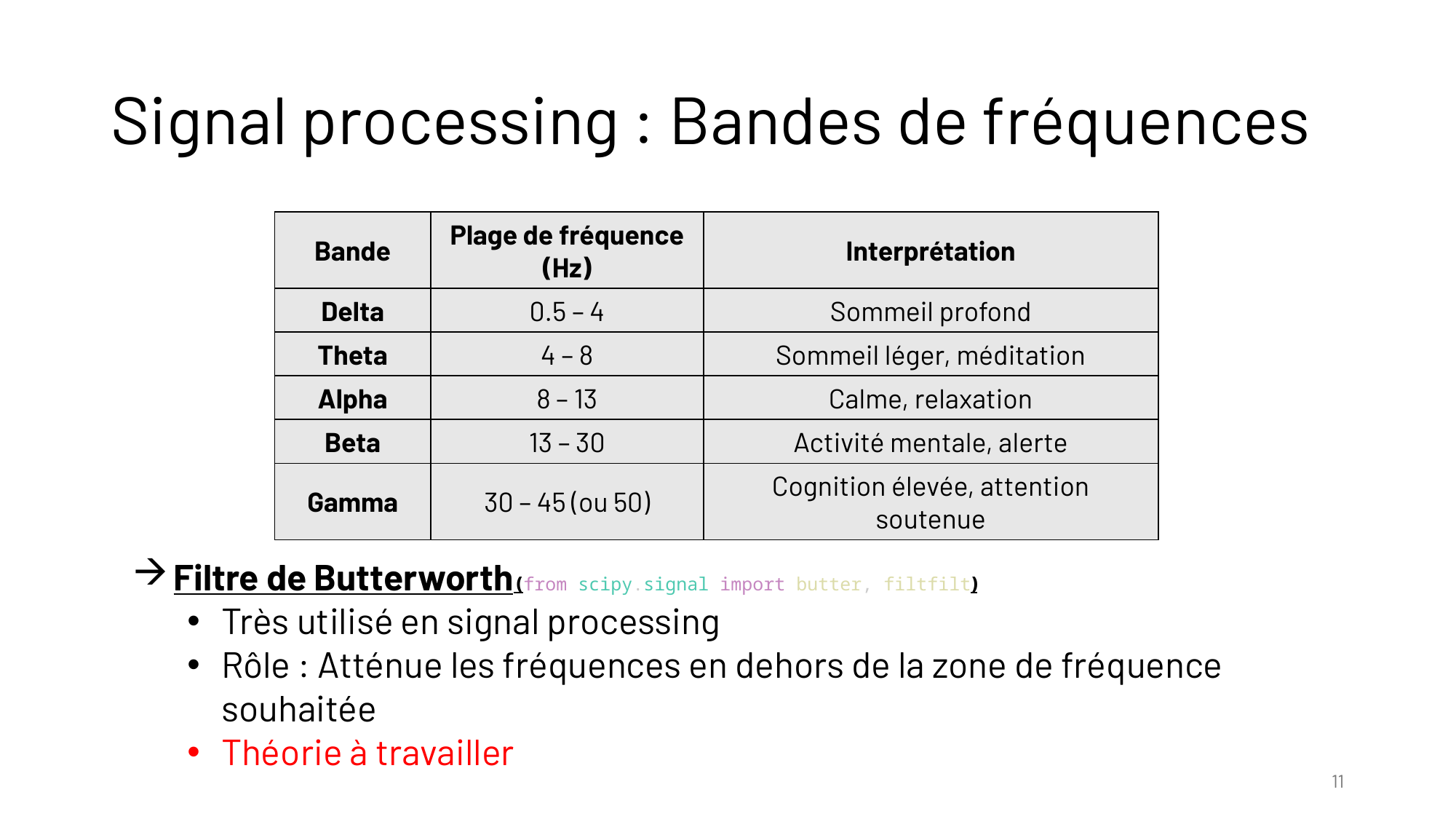

# Signal processing : Bandes de fréquences
| Bande | Plage de fréquence (Hz) | Interprétation |
| --- | --- | --- |
| Delta | 0.5 – 4 | Sommeil profond |
| Theta | 4 – 8 | Sommeil léger, méditation |
| Alpha | 8 – 13 | Calme, relaxation |
| Beta | 13 – 30 | Activité mentale, alerte |
| Gamma | 30 – 45 (ou 50) | Cognition élevée, attention soutenue |
Filtre de Butterworth (from scipy.signal import butter, filtfilt)
Très utilisé en signal processing
Rôle : Atténue les fréquences en dehors de la zone de fréquence souhaitée
Théorie à travailler
11